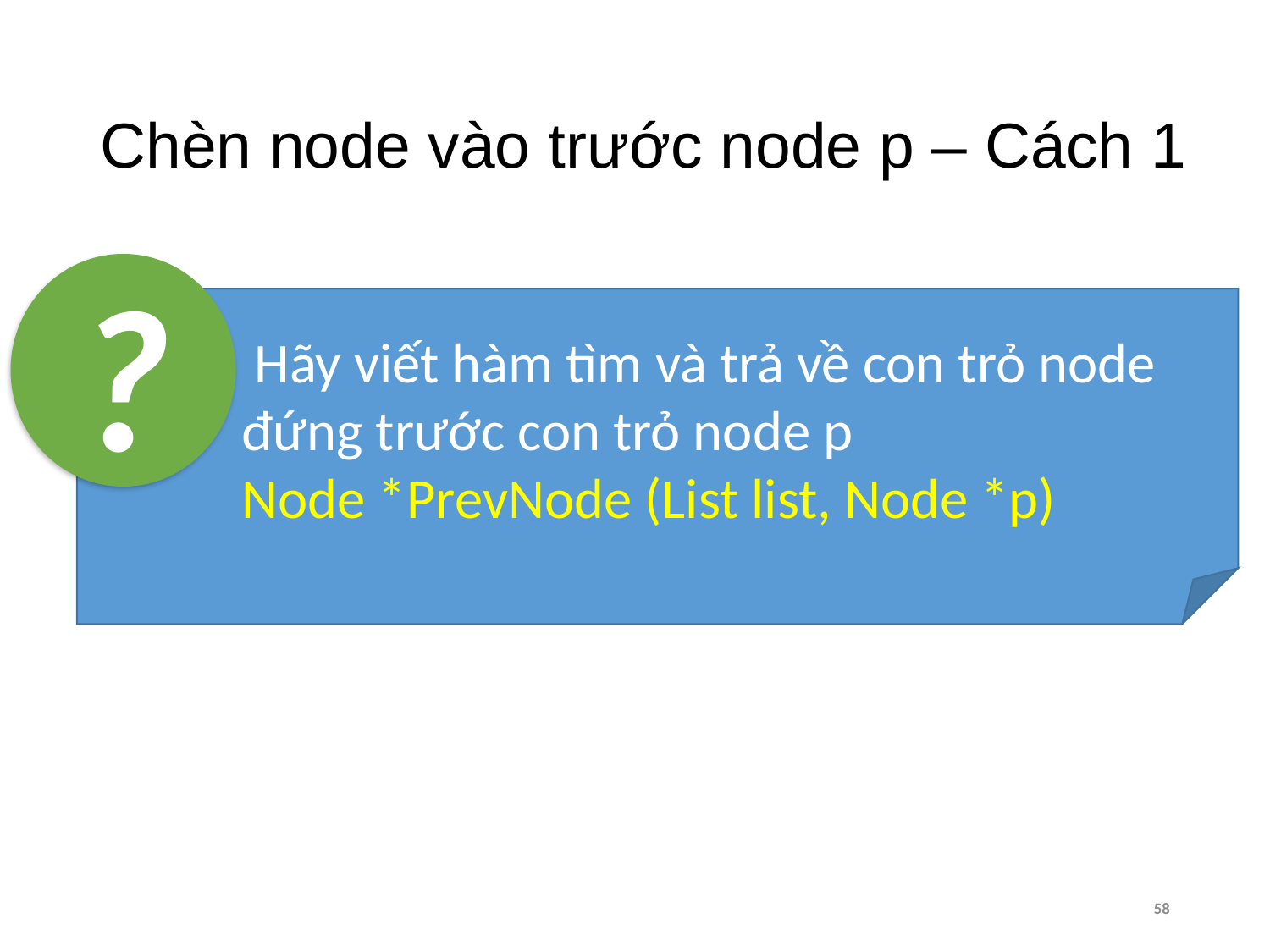

# Chèn node vào trước node p – Cách 1
?
             Hãy viết hàm tìm và trả về con trỏ node
            đứng trước con trỏ node p
            Node *PrevNode (List list, Node *p)
58